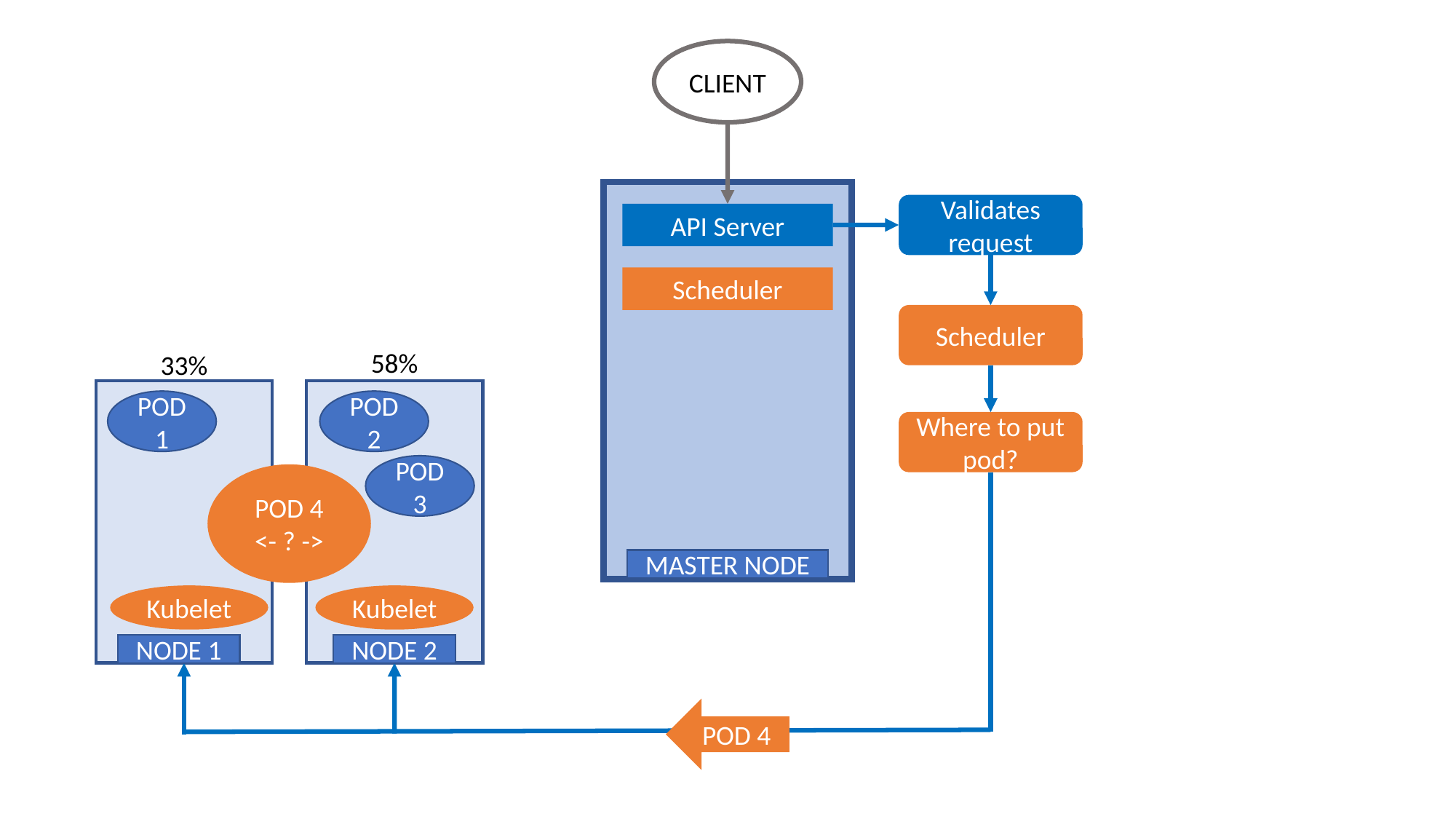

CLIENT

Validates request
API Server
Scheduler
Scheduler
58%
33%

POD 1
POD 2
Where to put pod?
POD 3
POD 4
<- ? ->
MASTER NODE
Kubelet
Kubelet
NODE 1
NODE 2
POD 4